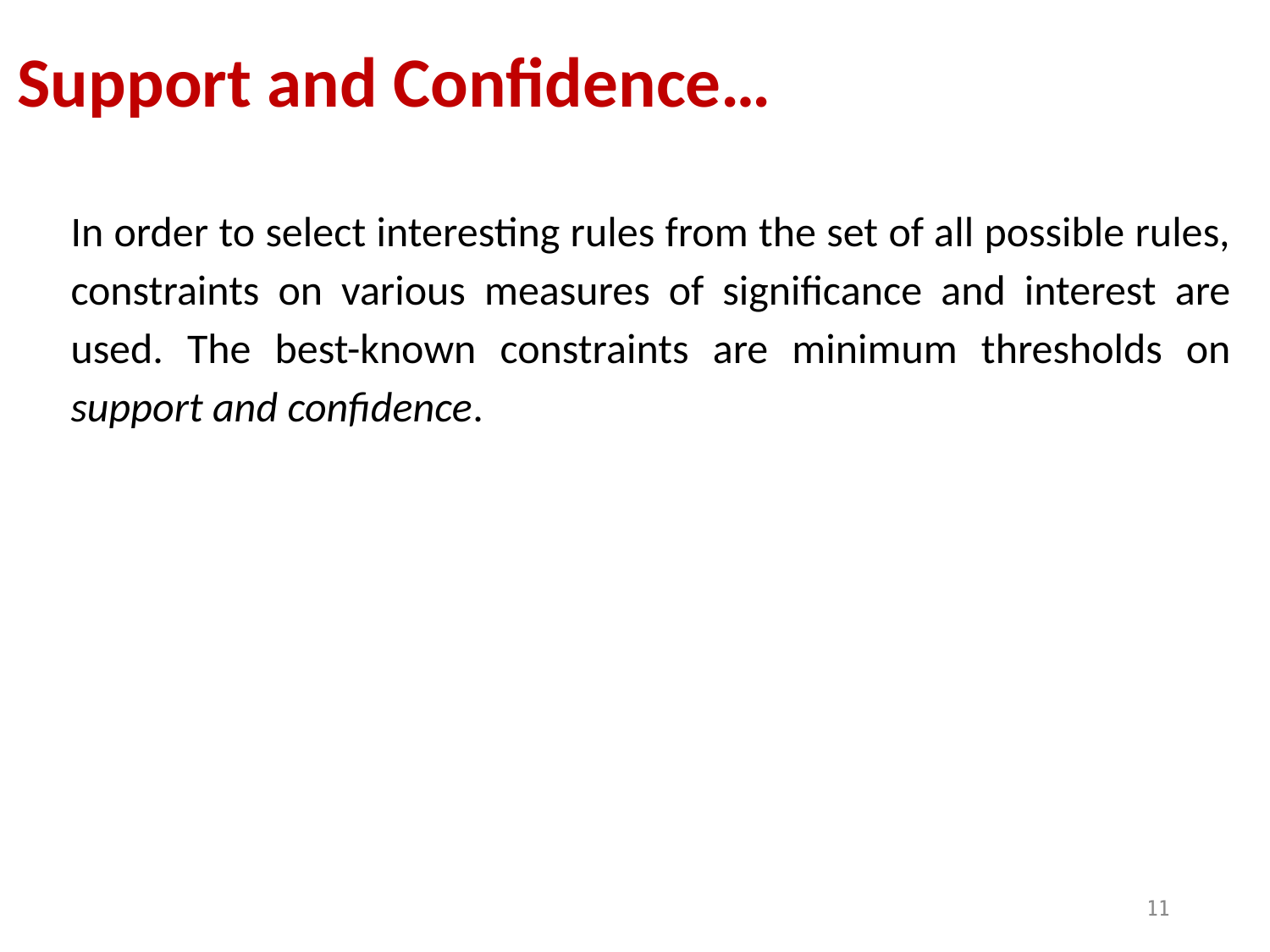

# Support and Confidence…
In order to select interesting rules from the set of all possible rules, constraints on various measures of significance and interest are used. The best-known constraints are minimum thresholds on support and confidence.

11